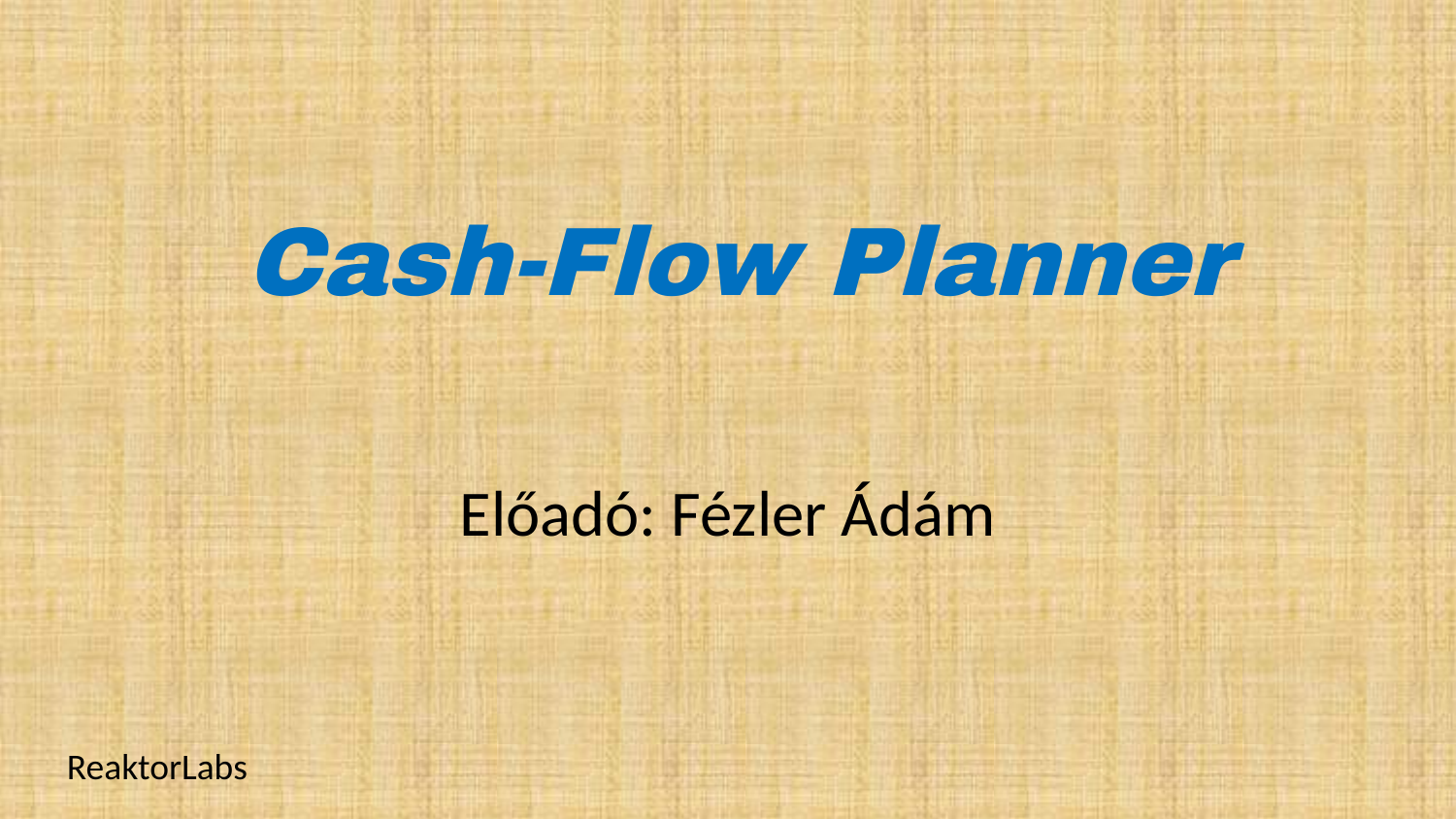

# Cash-Flow Planner
Előadó: Fézler Ádám
ReaktorLabs